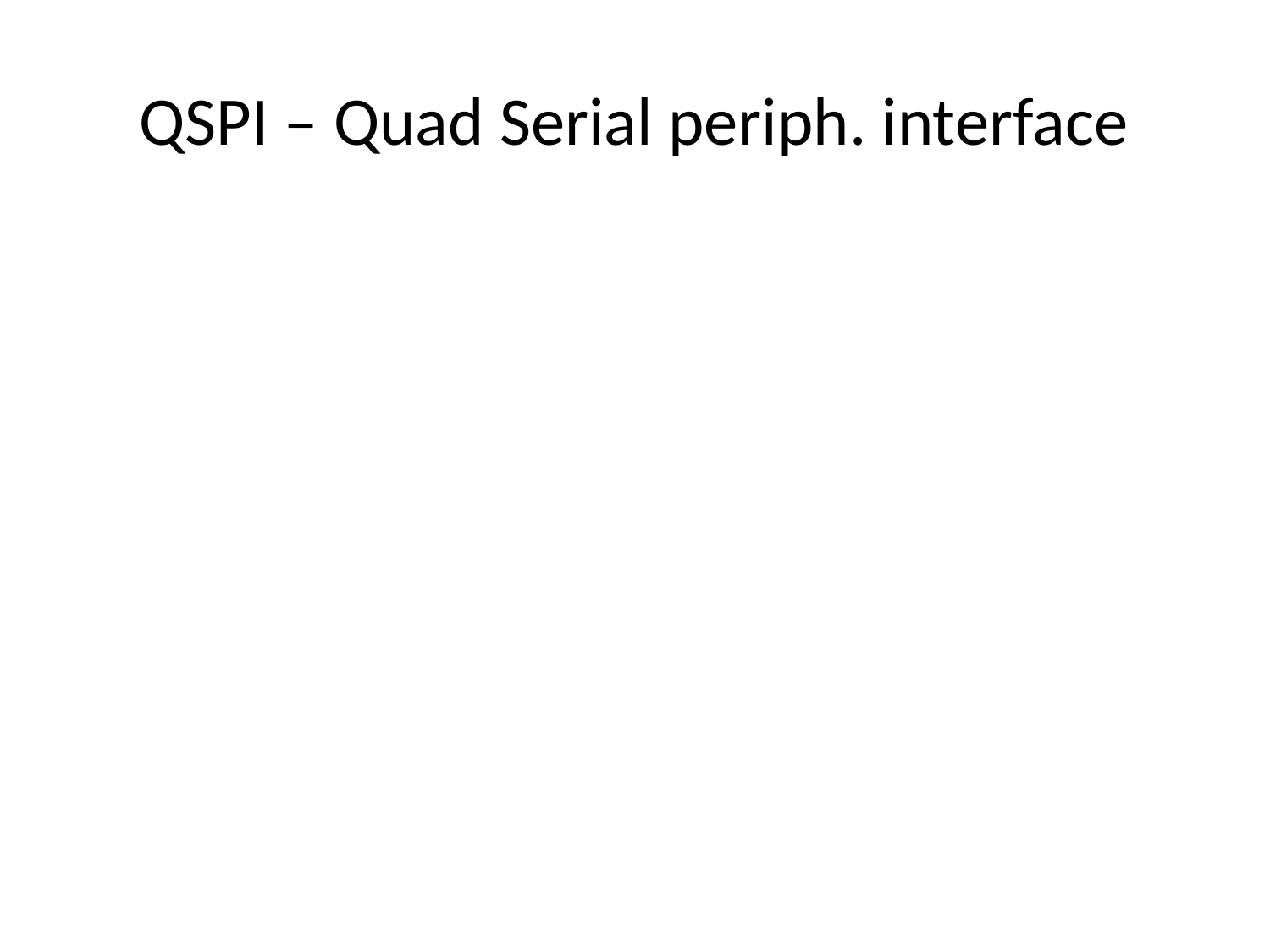

# QSPI – Quad Serial periph. interface